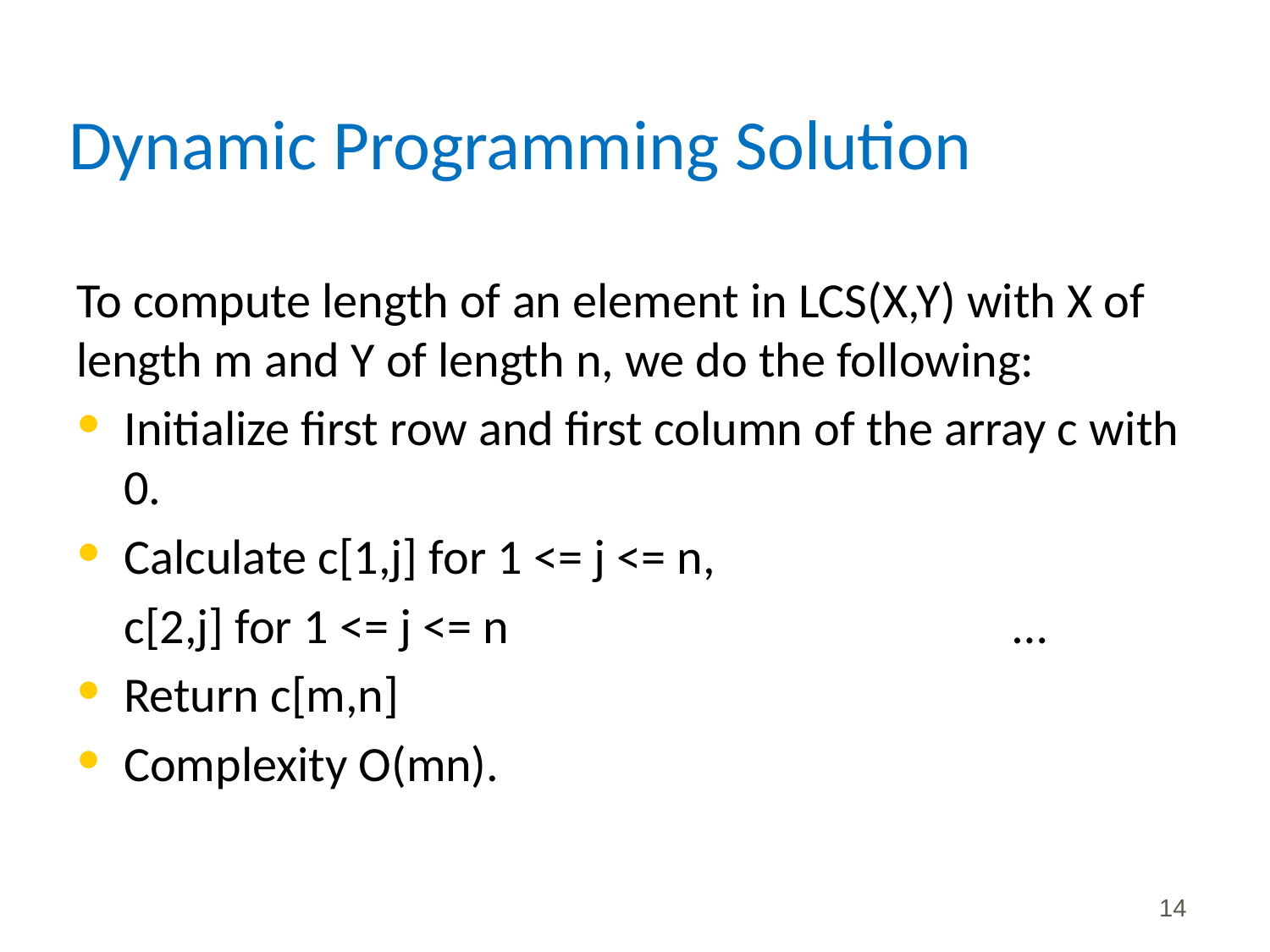

# Dynamic Programming Solution
To compute length of an element in LCS(X,Y) with X of length m and Y of length n, we do the following:
Initialize first row and first column of the array c with 0.
Calculate c[1,j] for 1 <= j <= n,
c[2,j] for 1 <= j <= n   		      		…
Return c[m,n]
Complexity O(mn).
14